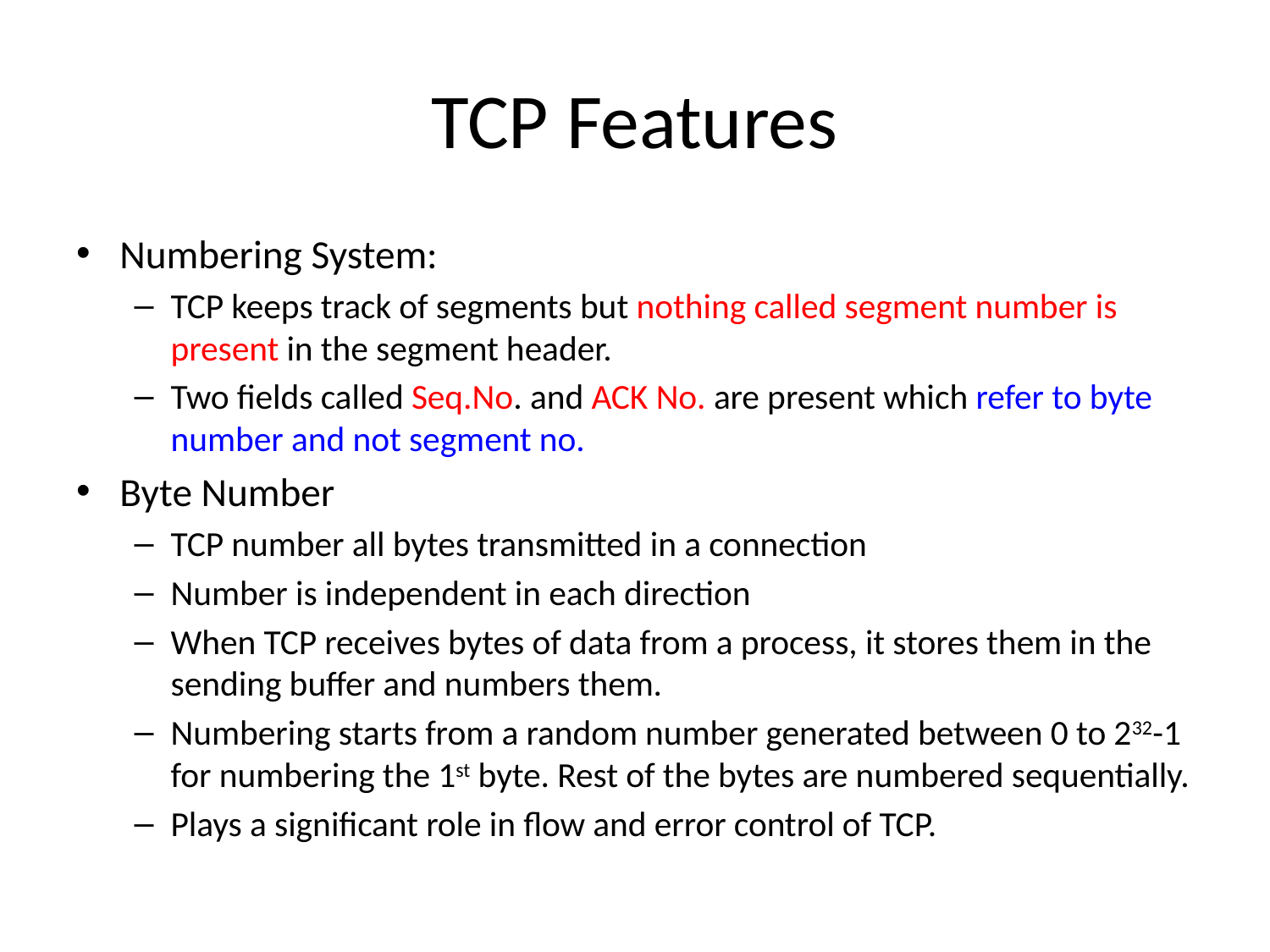

# TCP Features
Numbering System:
TCP keeps track of segments but nothing called segment number is present in the segment header.
Two fields called Seq.No. and ACK No. are present which refer to byte number and not segment no.
Byte Number
TCP number all bytes transmitted in a connection
Number is independent in each direction
When TCP receives bytes of data from a process, it stores them in the sending buffer and numbers them.
Numbering starts from a random number generated between 0 to 232-1 for numbering the 1st byte. Rest of the bytes are numbered sequentially.
Plays a significant role in flow and error control of TCP.